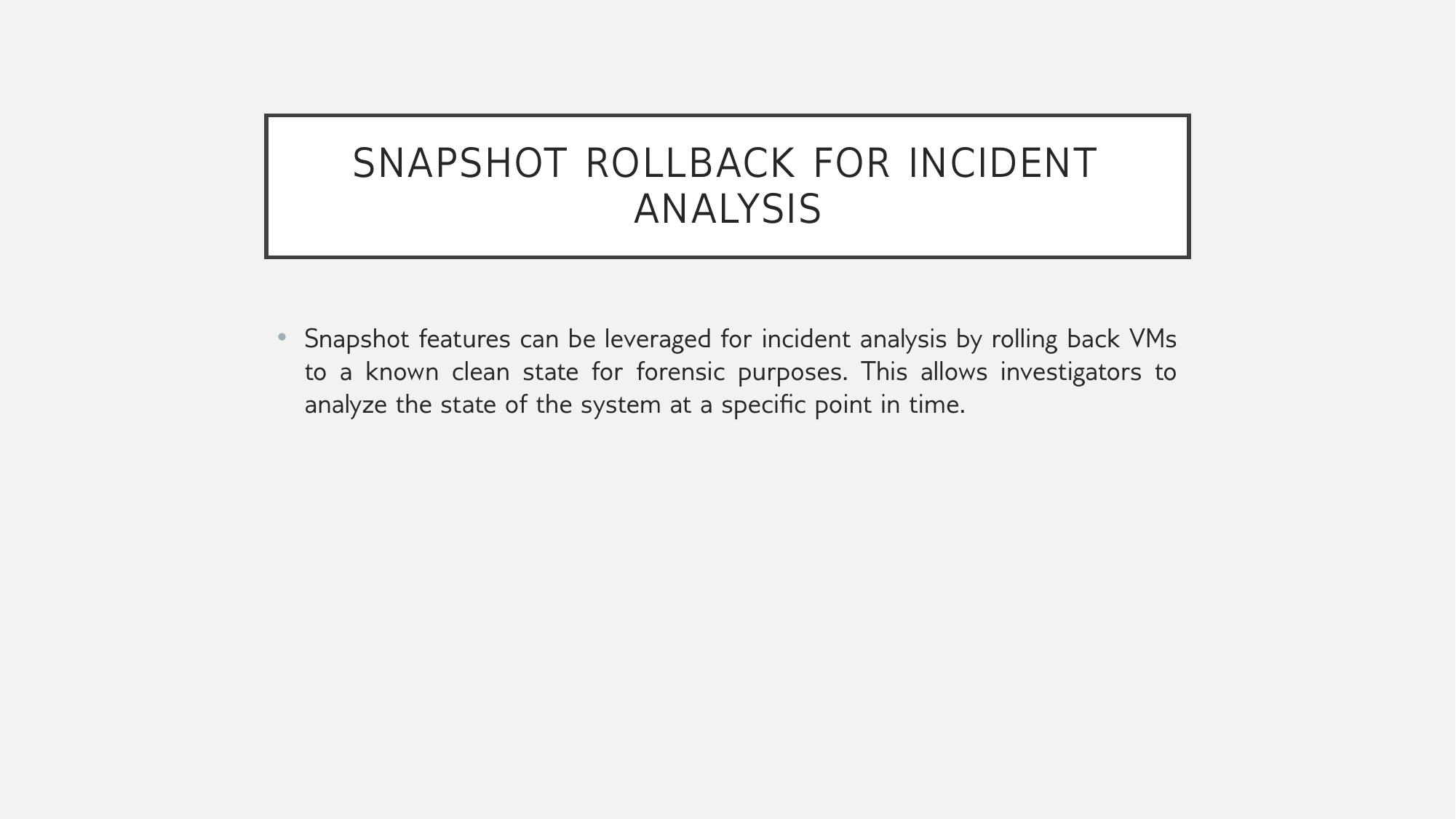

# Snapshot Rollback for Incident Analysis
Snapshot features can be leveraged for incident analysis by rolling back VMs to a known clean state for forensic purposes. This allows investigators to analyze the state of the system at a specific point in time.